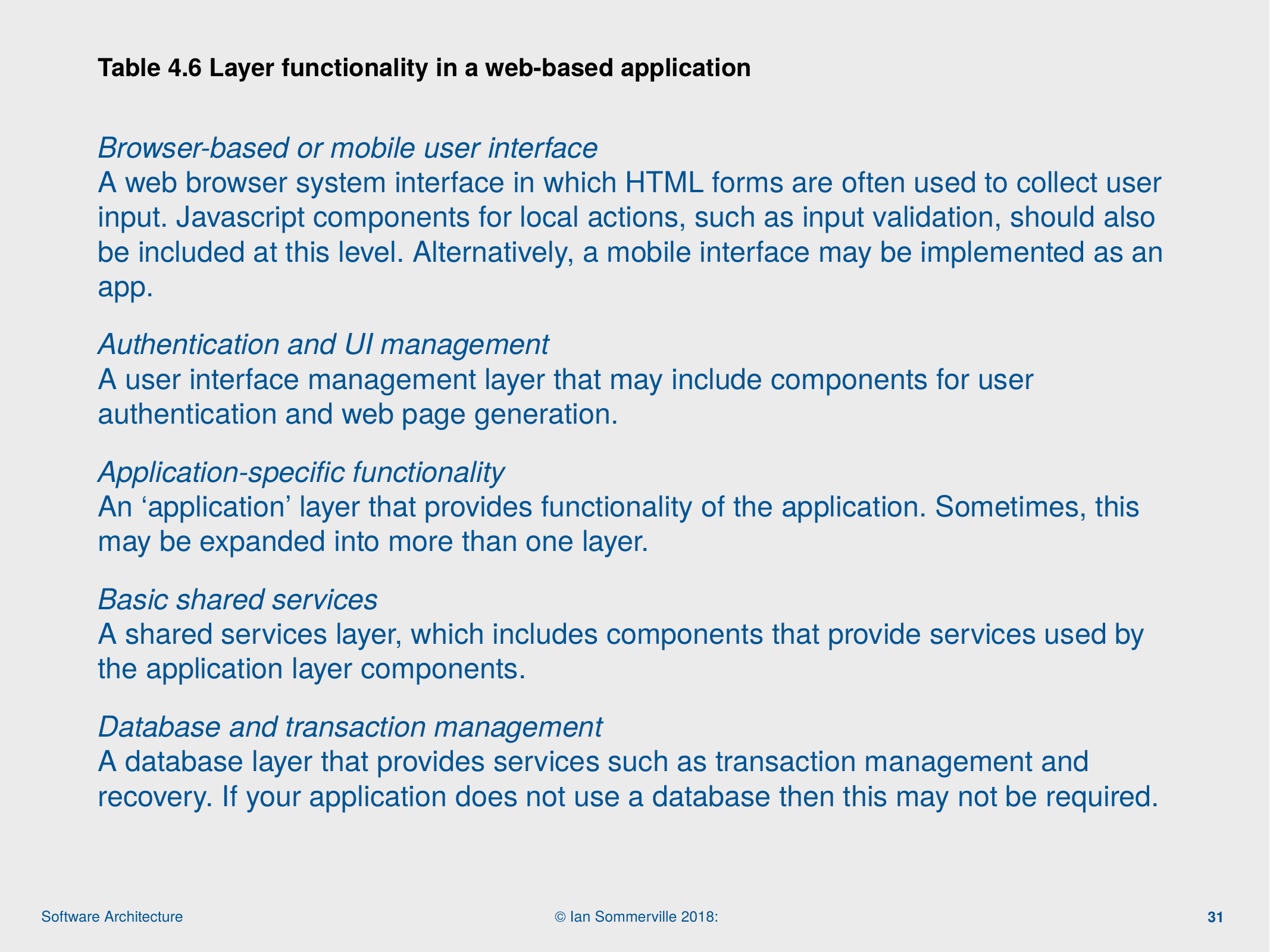

# Table 4.6 Layer functionality in a web-based application
Browser-based or mobile user interface
A web browser system interface in which HTML forms are often used to collect user input. Javascript components for local actions, such as input validation, should also be included at this level. Alternatively, a mobile interface may be implemented as an app.
Authentication and UI management
A user interface management layer that may include components for user authentication and web page generation.
Application-specific functionality
An ‘application’ layer that provides functionality of the application. Sometimes, this may be expanded into more than one layer.
Basic shared services
A shared services layer, which includes components that provide services used by the application layer components.
Database and transaction management
A database layer that provides services such as transaction management and recovery. If your application does not use a database then this may not be required.
31